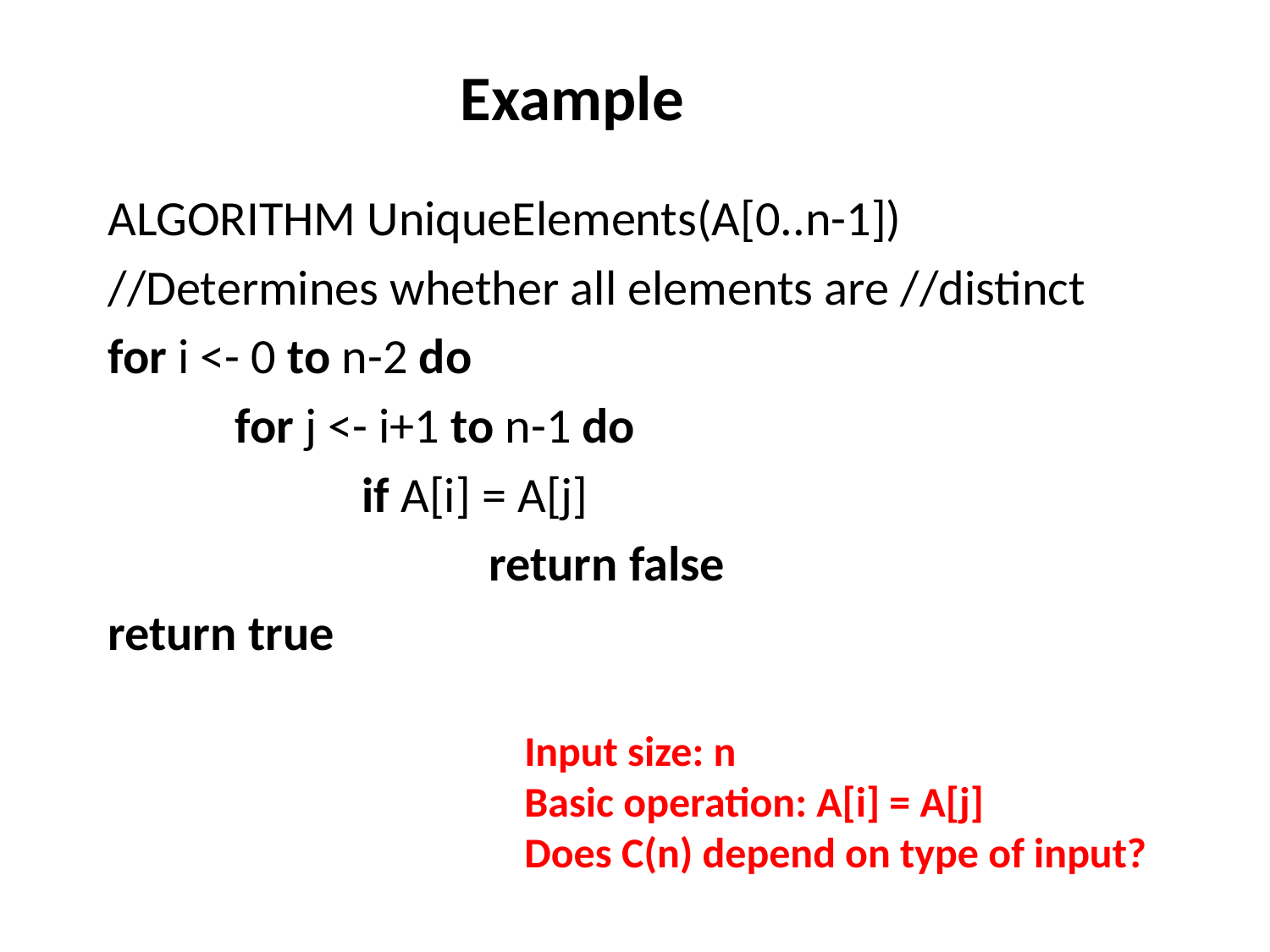

# Example
ALGORITHM UniqueElements(A[0..n-1])
//Determines whether all elements are //distinct
for i <- 0 to n-2 do
	for j <- i+1 to n-1 do
		if A[i] = A[j]
			return false
return true
Input size: n
Basic operation: A[i] = A[j]
Does C(n) depend on type of input?